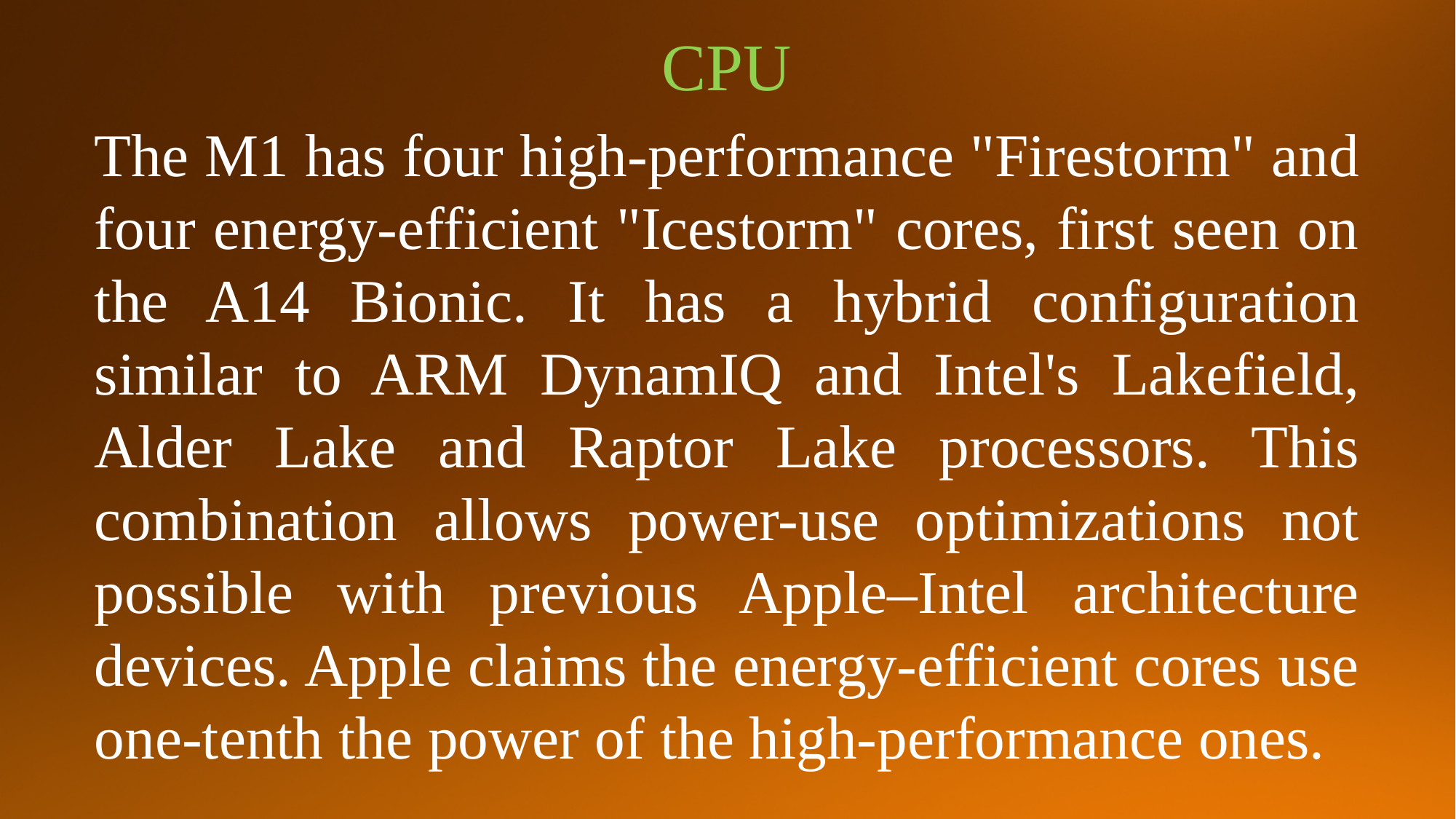

CPU
The M1 has four high-performance "Firestorm" and four energy-efficient "Icestorm" cores, first seen on the A14 Bionic. It has a hybrid configuration similar to ARM DynamIQ and Intel's Lakefield, Alder Lake and Raptor Lake processors. This combination allows power-use optimizations not possible with previous Apple–Intel architecture devices. Apple claims the energy-efficient cores use one-tenth the power of the high-performance ones.